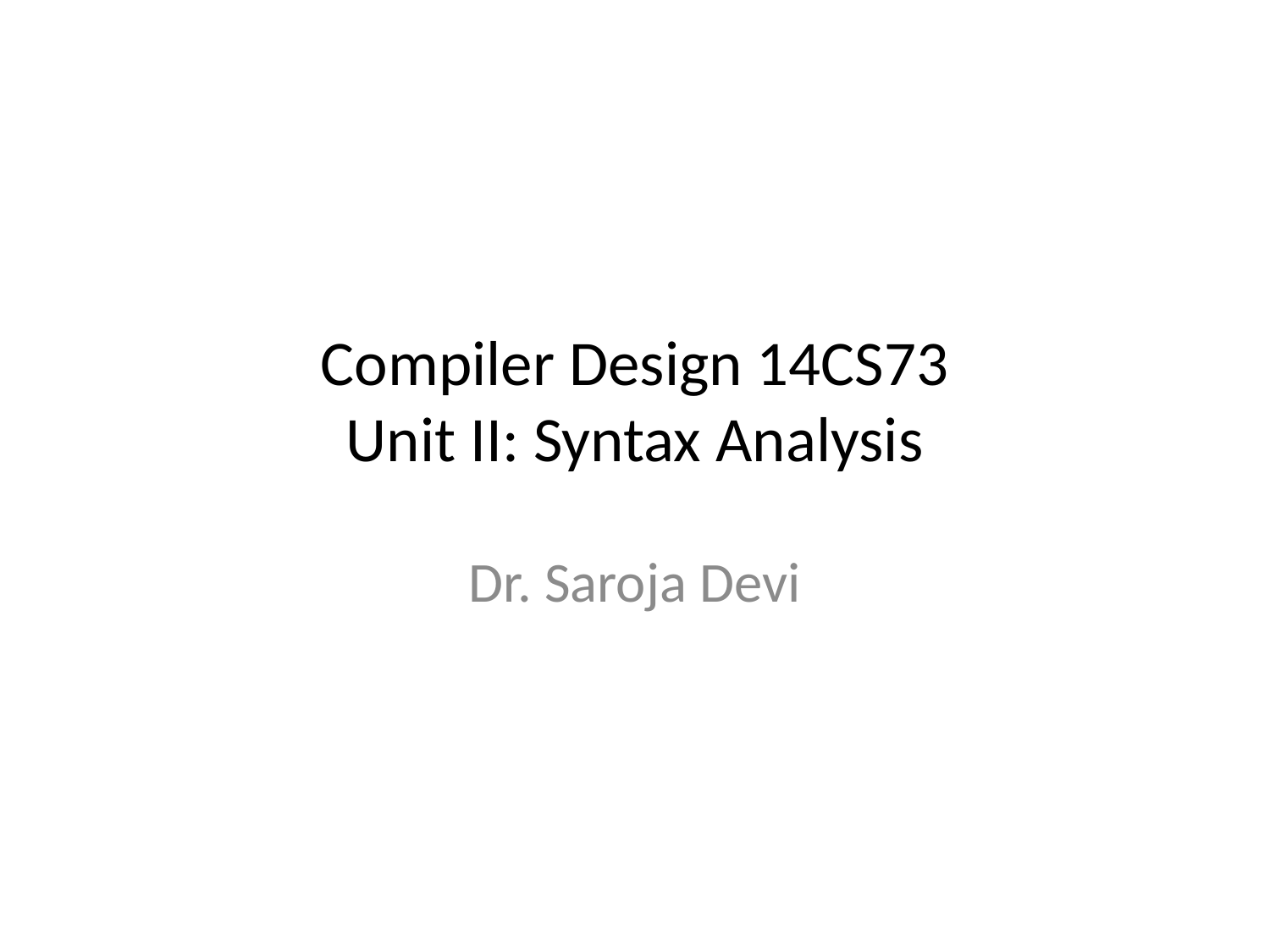

# Compiler Design 14CS73 Unit II: Syntax Analysis
Dr. Saroja Devi